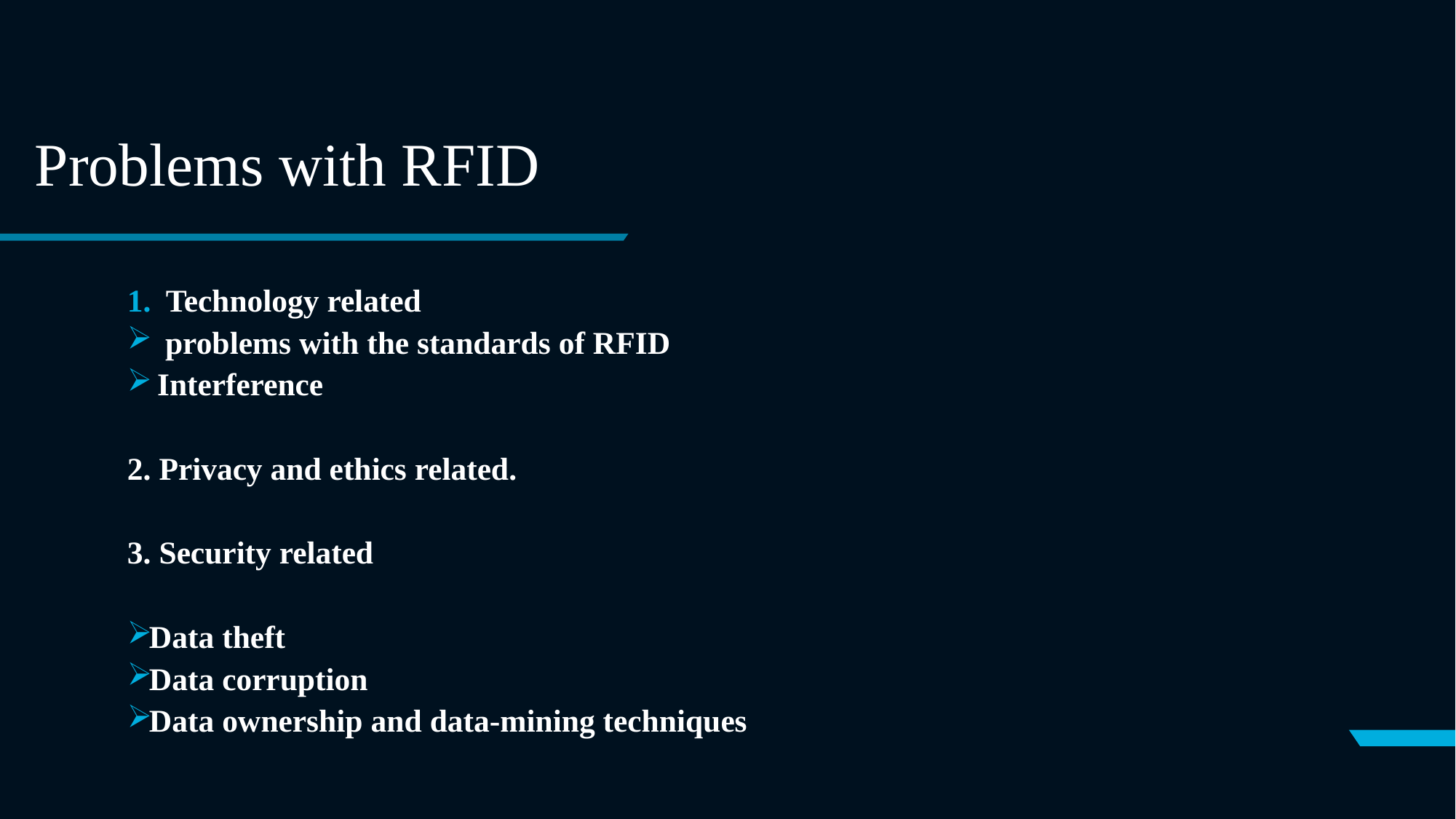

# Problems with RFID​
Technology related
  problems with the standards of RFID​
 Interference​

2. Privacy and ethics related.​
​
3. Security related

Data theft​
Data corruption​
Data ownership and data-mining techniques​
​

9